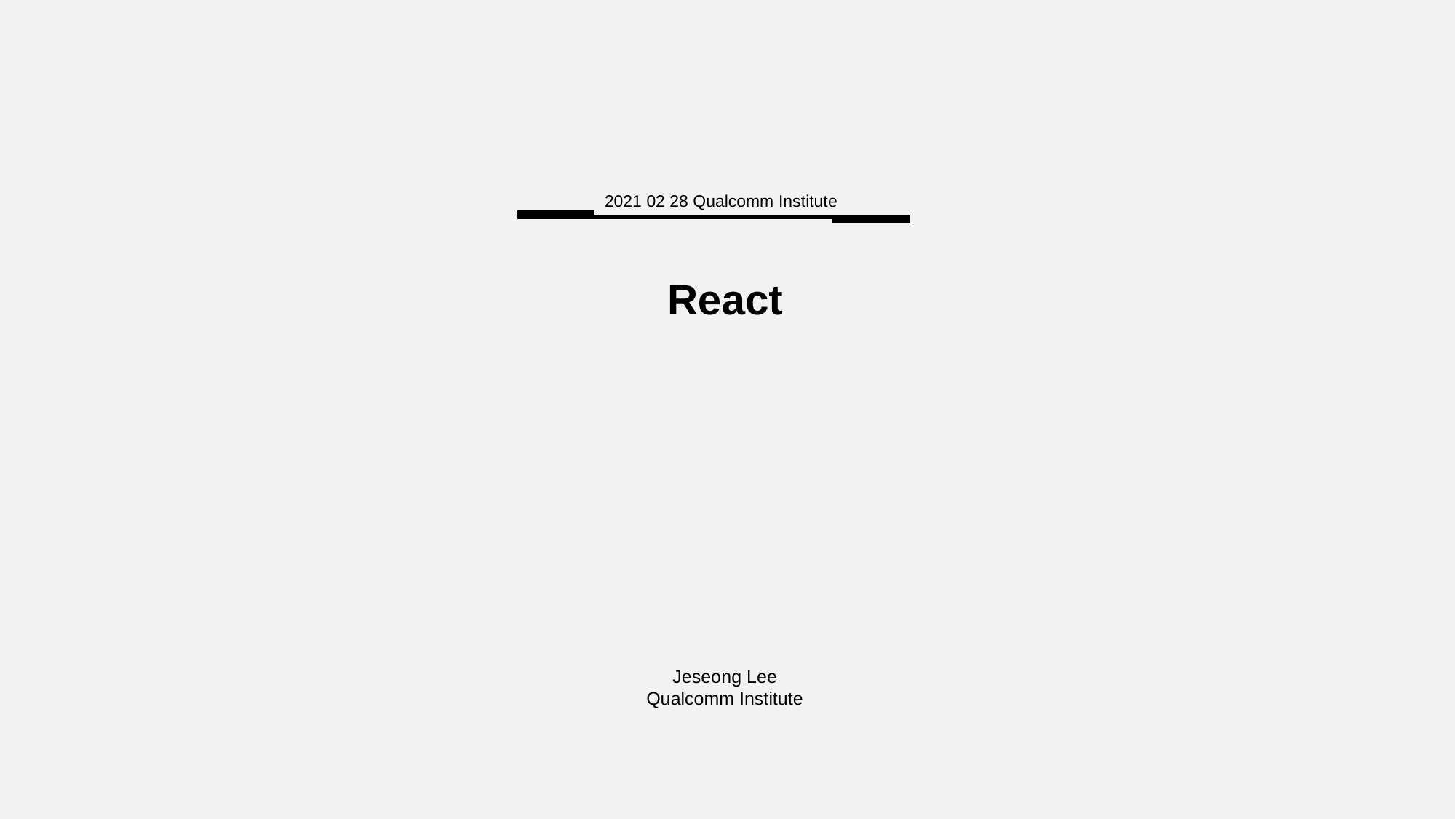

2021 02 28 Qualcomm Institute

React
Jeseong Lee
Qualcomm Institute